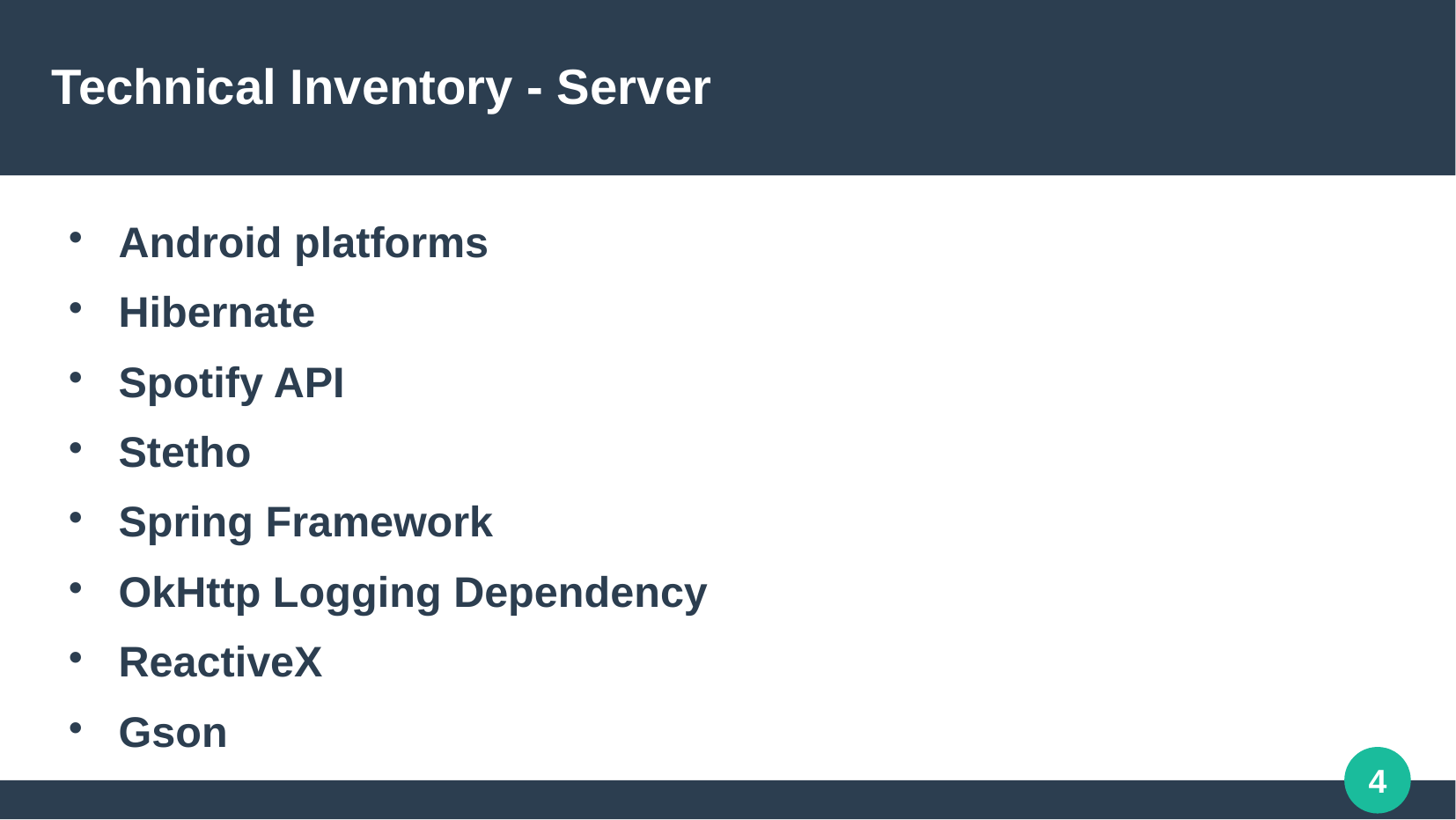

Technical Inventory - Server
Android platforms
Hibernate
Spotify API
Stetho
Spring Framework
OkHttp Logging Dependency
ReactiveX
Gson